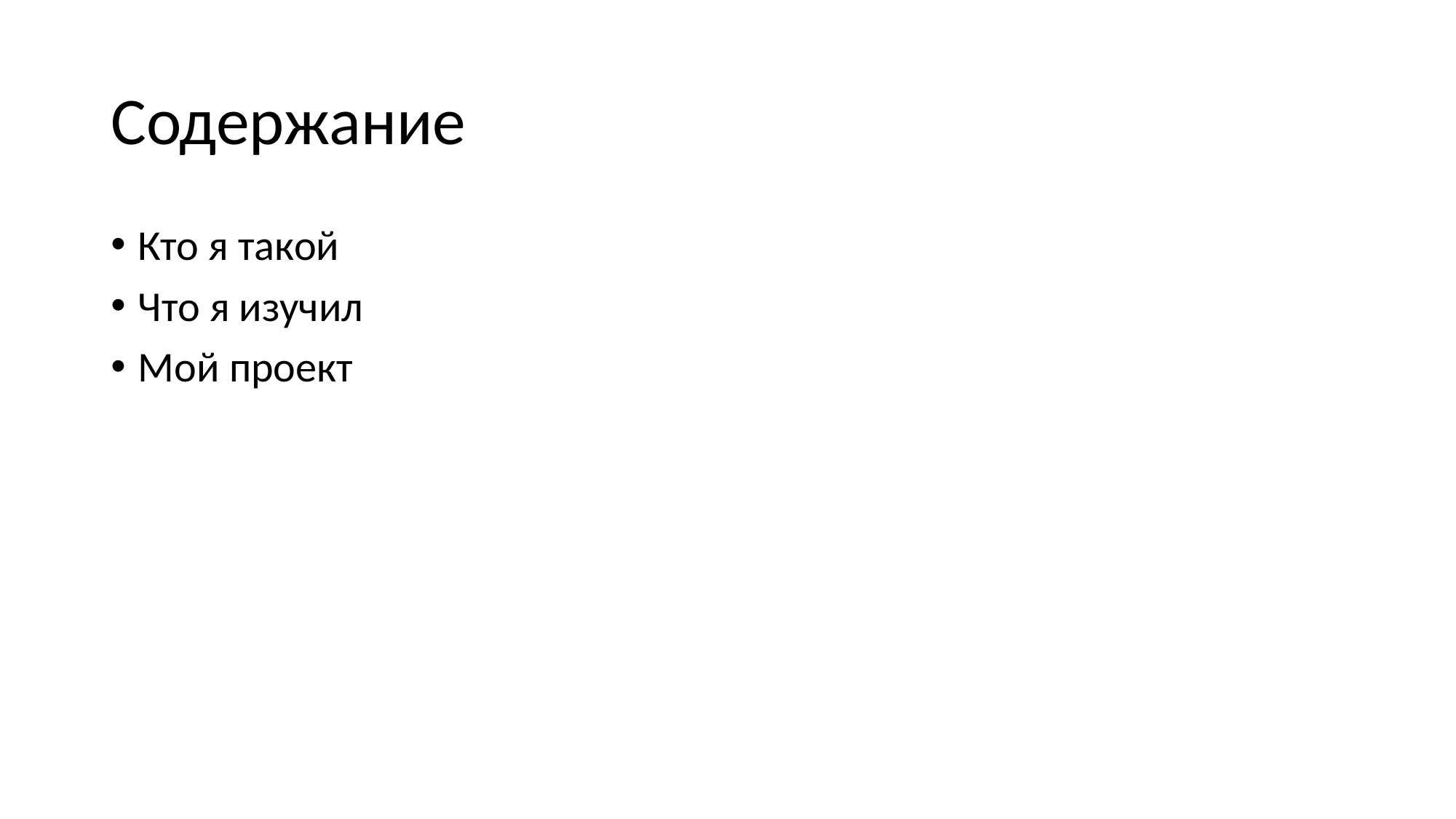

# Содержание
Кто я такой
Что я изучил
Мой проект